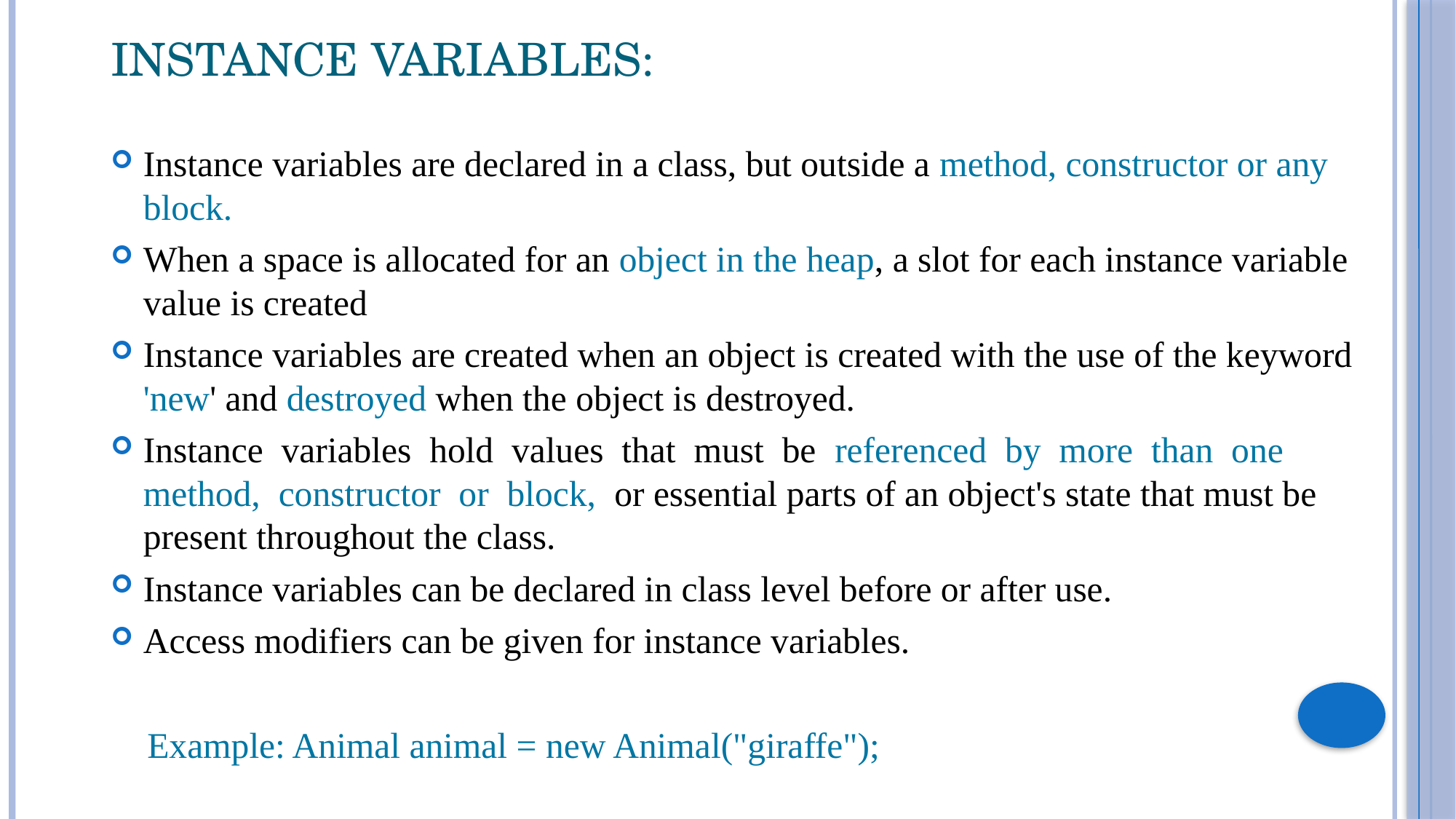

# Instance variables:
Instance variables are declared in a class, but outside a method, constructor or any block.
When a space is allocated for an object in the heap, a slot for each instance variable value is created
Instance variables are created when an object is created with the use of the keyword 'new' and destroyed when the object is destroyed.
Instance  variables  hold  values  that  must  be  referenced  by  more  than  one  method,  constructor  or  block,  or essential parts of an object's state that must be present throughout the class.
Instance variables can be declared in class level before or after use.
Access modifiers can be given for instance variables.

    Example: Animal animal = new Animal("giraffe");